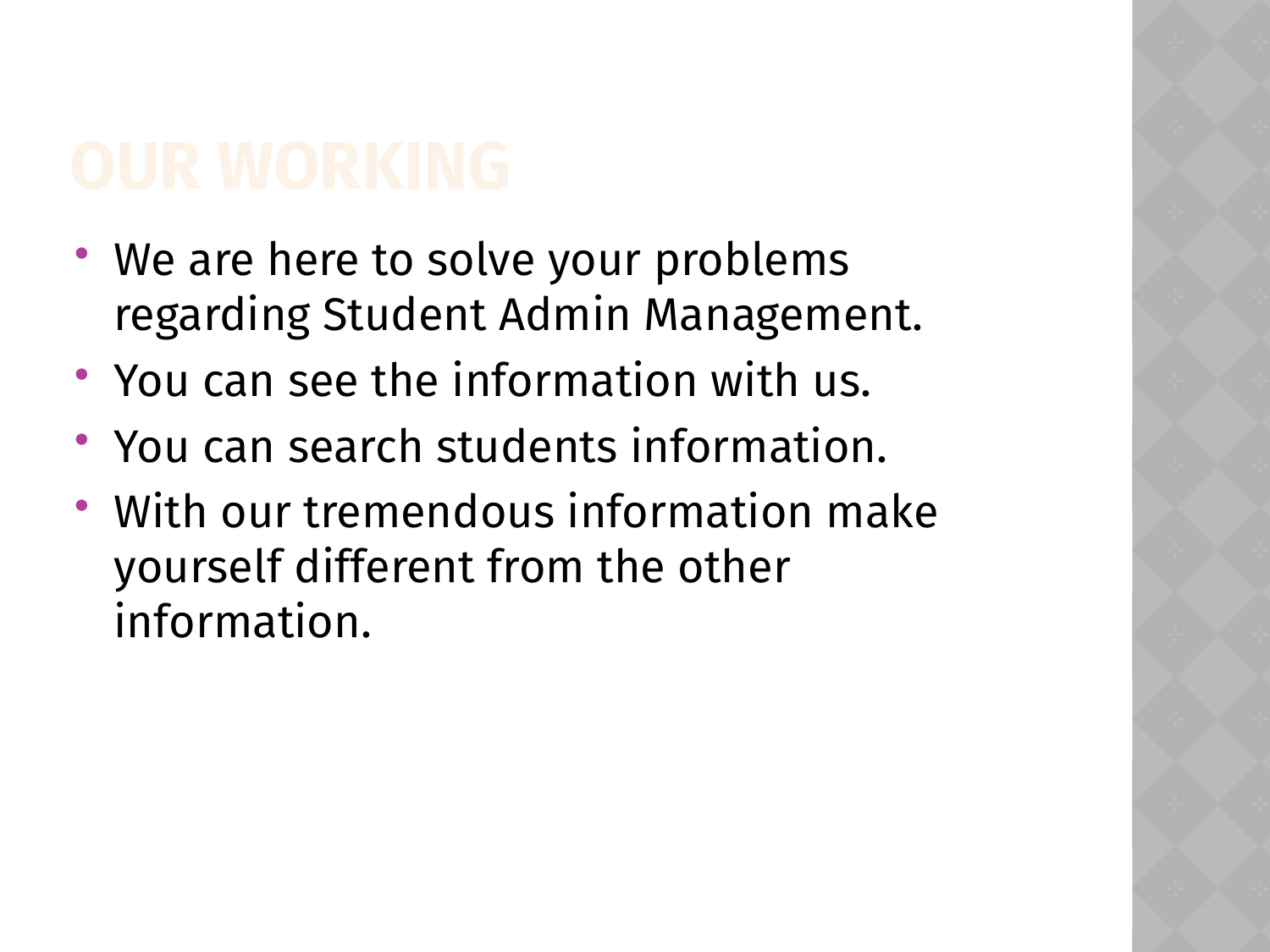

Our Working
We are here to solve your problems regarding Student Admin Management.
You can see the information with us.
You can search students information.
With our tremendous information make yourself different from the other information.